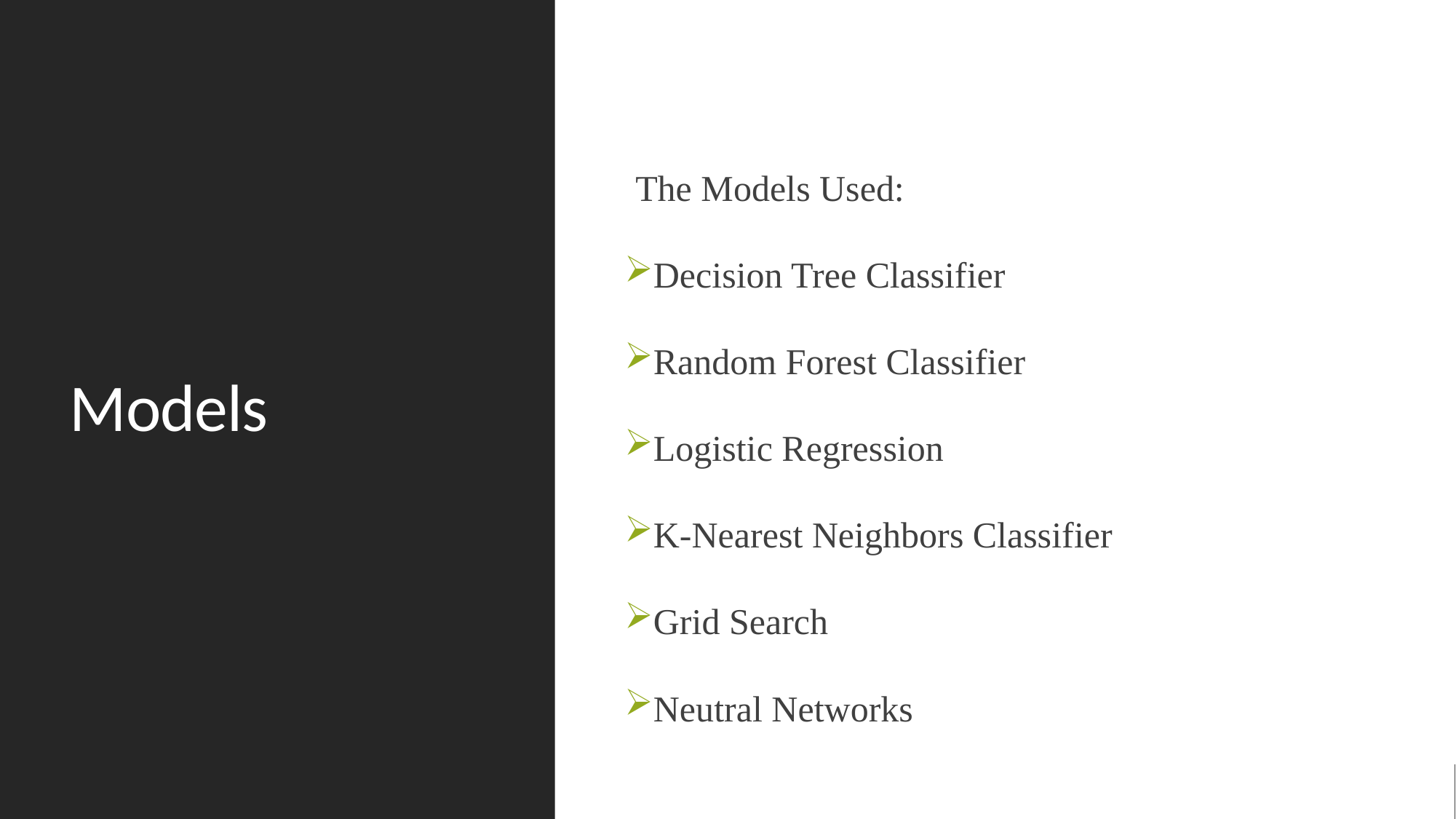

# Models

The Models Used:
Decision Tree Classifier
Random Forest Classifier
Logistic Regression
K-Nearest Neighbors Classifier
Grid Search
Neutral Networks